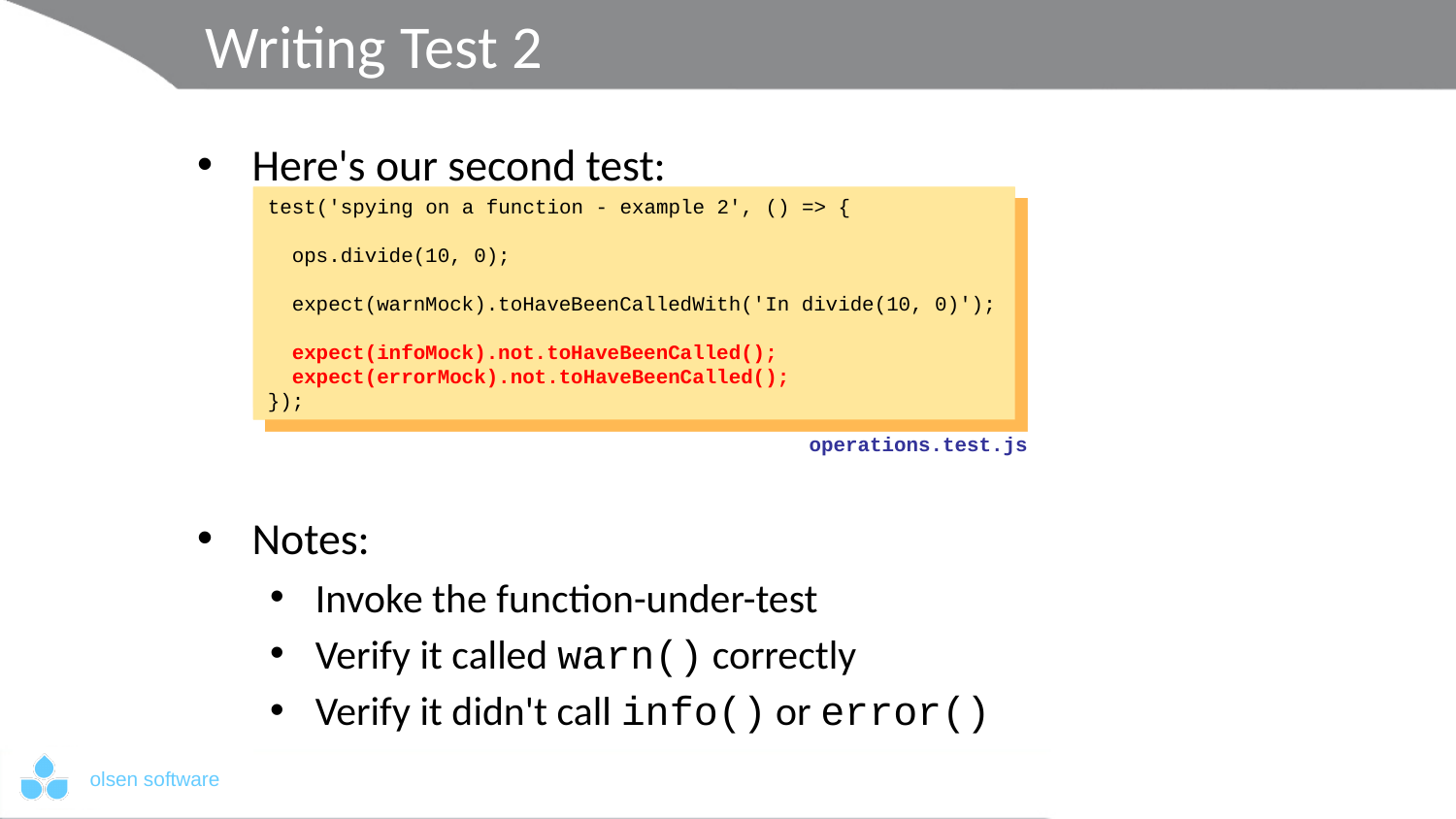

# Writing Test 2
Here's our second test:

Notes:
Invoke the function-under-test
Verify it called warn() correctly
Verify it didn't call info() or error()
test('spying on a function - example 2', () => {

  ops.divide(10, 0);

  expect(warnMock).toHaveBeenCalledWith('In divide(10, 0)');
  expect(infoMock).not.toHaveBeenCalled();
  expect(errorMock).not.toHaveBeenCalled();
});
test('spying on a function - example 2', () => {

  ops.divide(10, 0);

  expect(warnMock).toHaveBeenCalledWith('In divide(10, 0)');
  expect(infoMock).not.toHaveBeenCalled();
  expect(errorMock).not.toHaveBeenCalled();
});
test('spying on a function - example 2', () => {

  ops.divide(10, 0);

  expect(warnMock).toHaveBeenCalledWith('In divide(10, 0)');
  expect(infoMock).not.toHaveBeenCalled();
  expect(errorMock).not.toHaveBeenCalled();
});
test('spying on a function - example 2', () => {

  ops.divide(10, 0);

  expect(warnMock).toHaveBeenCalledWith('In divide(10, 0)');
  expect(infoMock).not.toHaveBeenCalled();
  expect(errorMock).not.toHaveBeenCalled();
});
operations.test.js